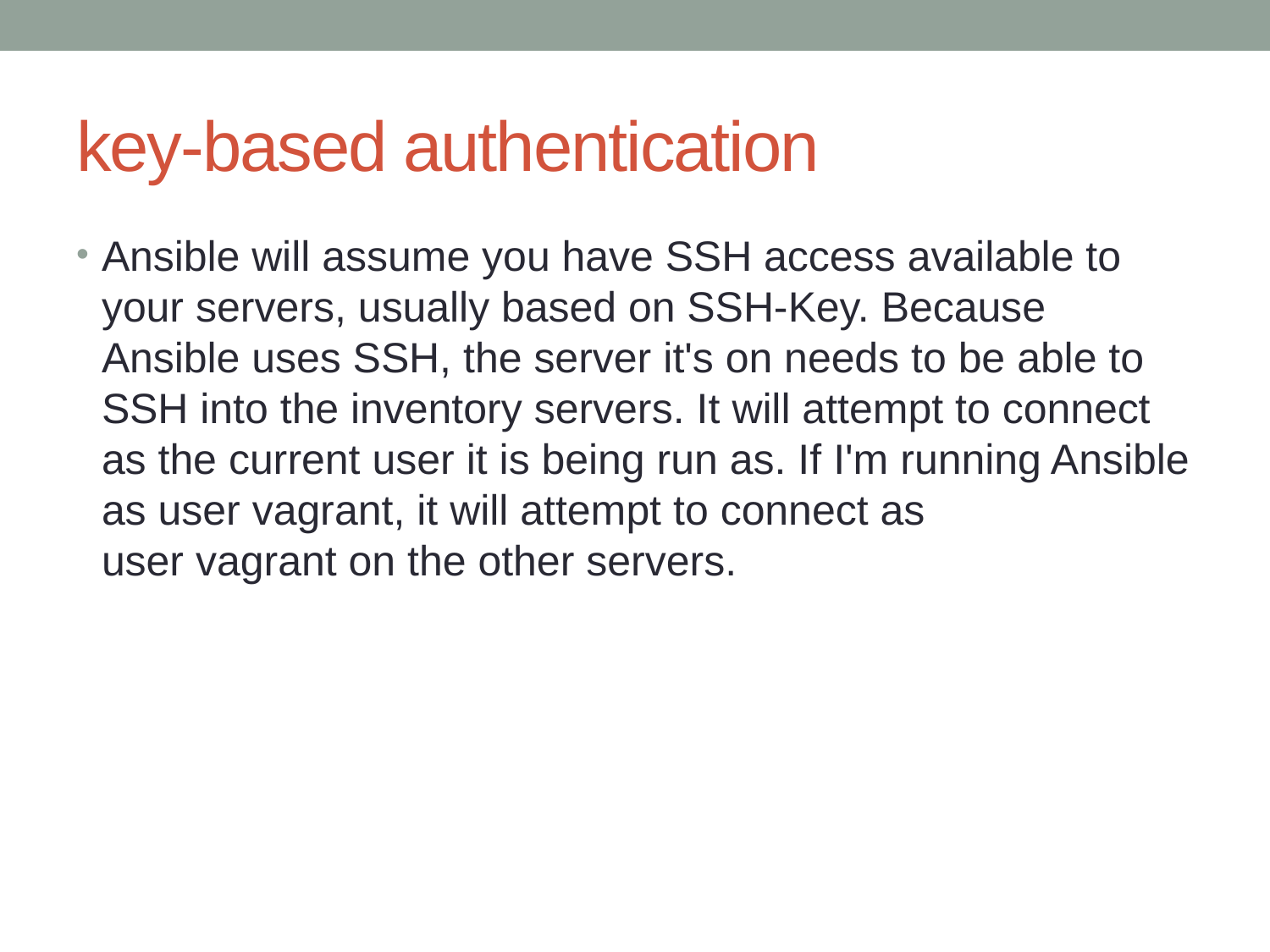

# key-based authentication
Ansible will assume you have SSH access available to your servers, usually based on SSH-Key. Because Ansible uses SSH, the server it's on needs to be able to SSH into the inventory servers. It will attempt to connect as the current user it is being run as. If I'm running Ansible as user vagrant, it will attempt to connect as user vagrant on the other servers.